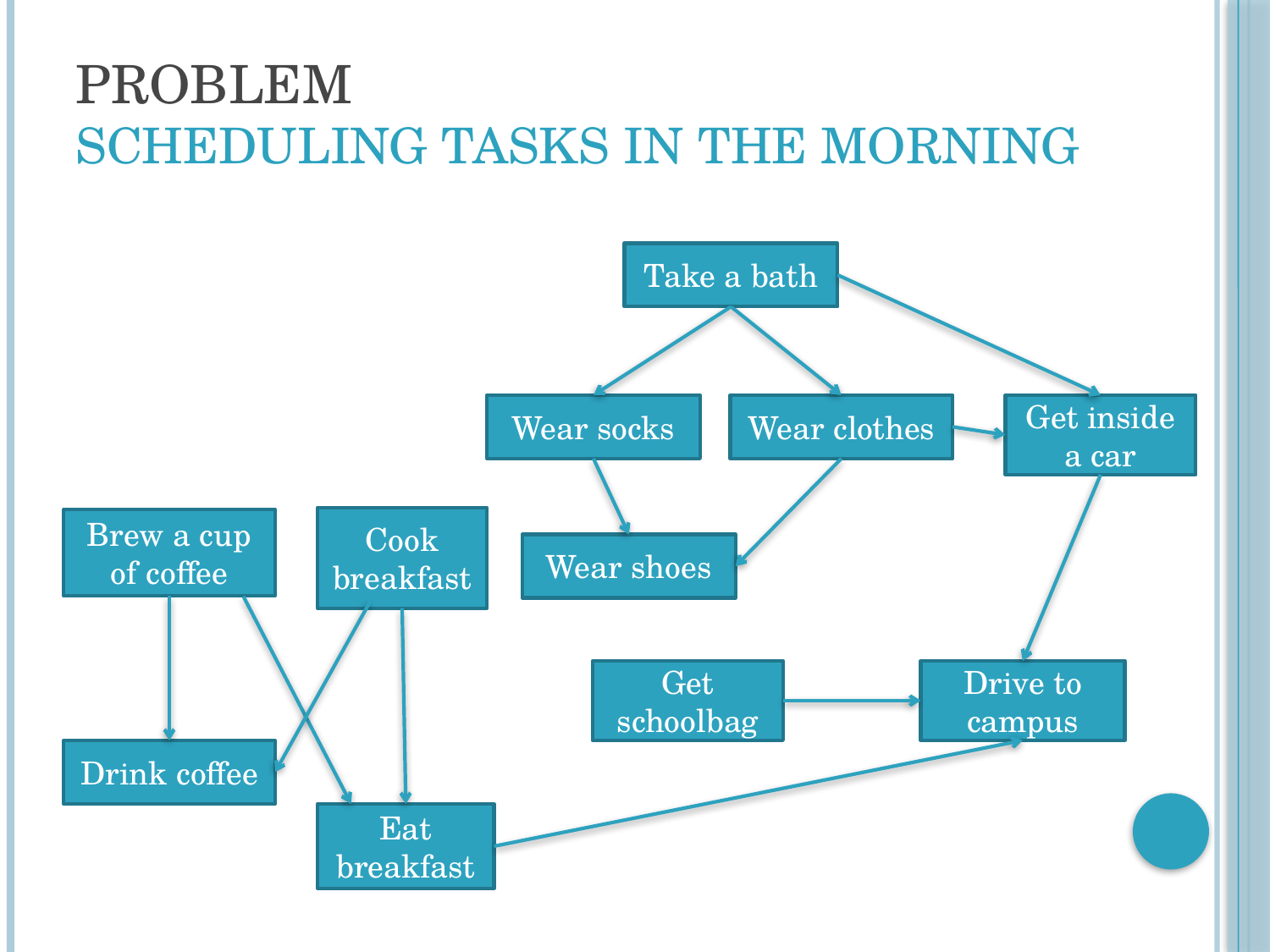

# Problem scheduling tasks in the morning
Take a bath
Wear clothes
Get inside a car
Wear socks
Cook breakfast
Brew a cup of coffee
Wear shoes
Get schoolbag
Drive to campus
Drink coffee
Eat breakfast